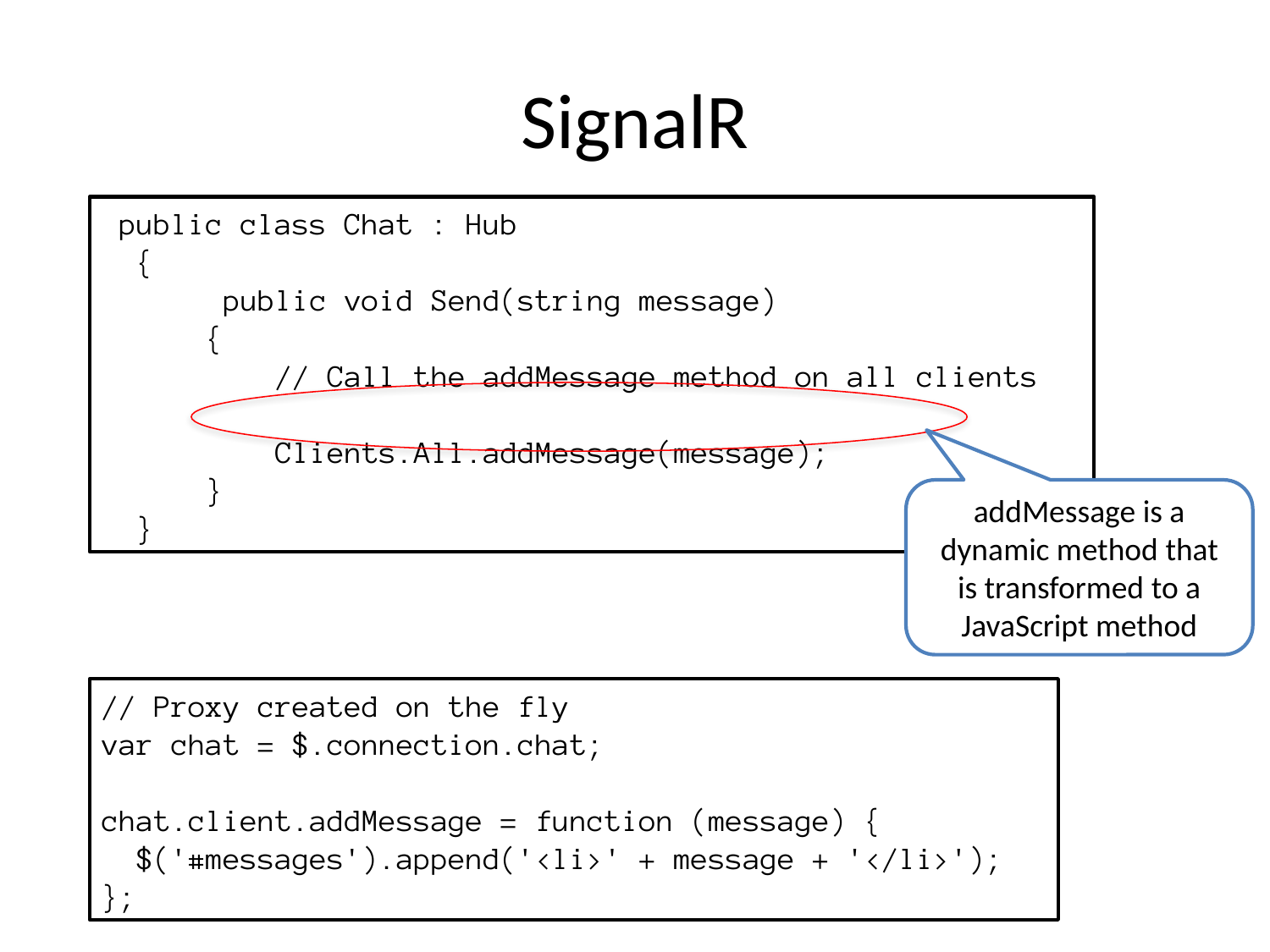

# SignalR
 public class Chat : Hub
  {
       public void Send(string message)
      {
          // Call the addMessage method on all clients
          Clients.All.addMessage(message);
      }
  }

addMessage is a dynamic method that is transformed to a JavaScript method
// Proxy created on the fly
var chat = $.connection.chat;

chat.client.addMessage = function (message) {
  $('#messages').append('<li>' + message + '</li>');
};